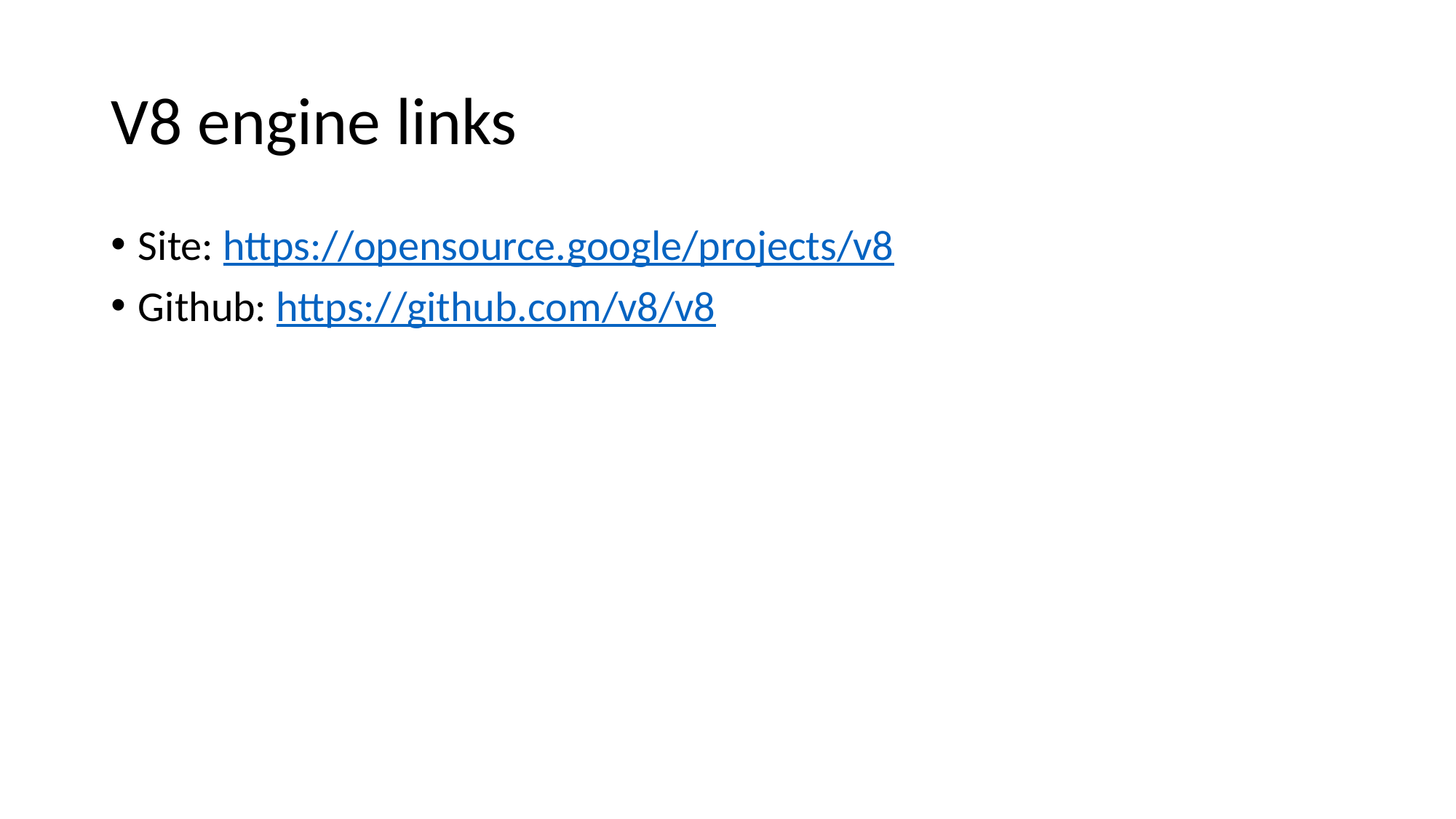

# V8 engine links
Site: https://opensource.google/projects/v8
Github: https://github.com/v8/v8